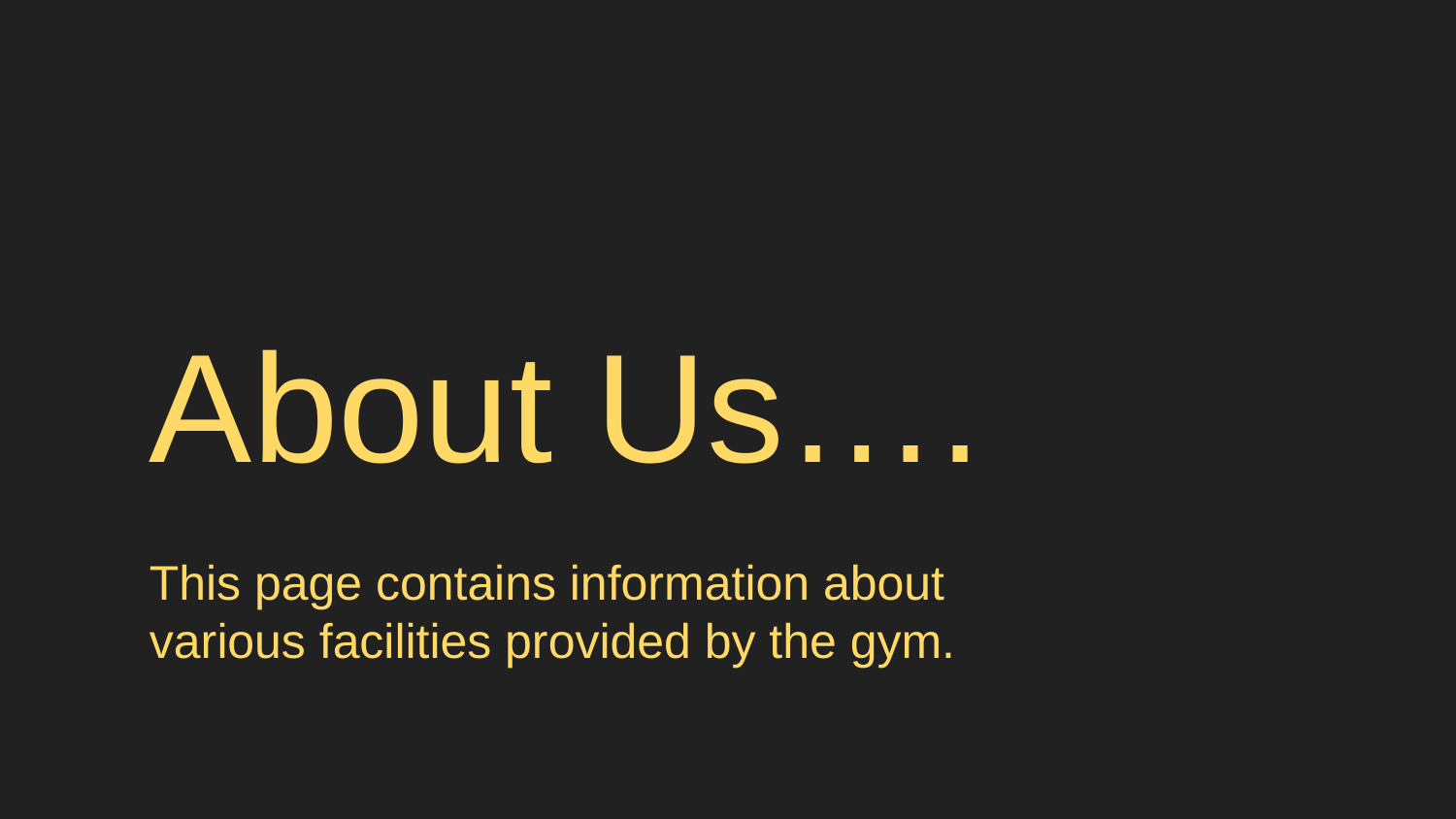

# About Us….

This page contains information about various facilities provided by the gym.